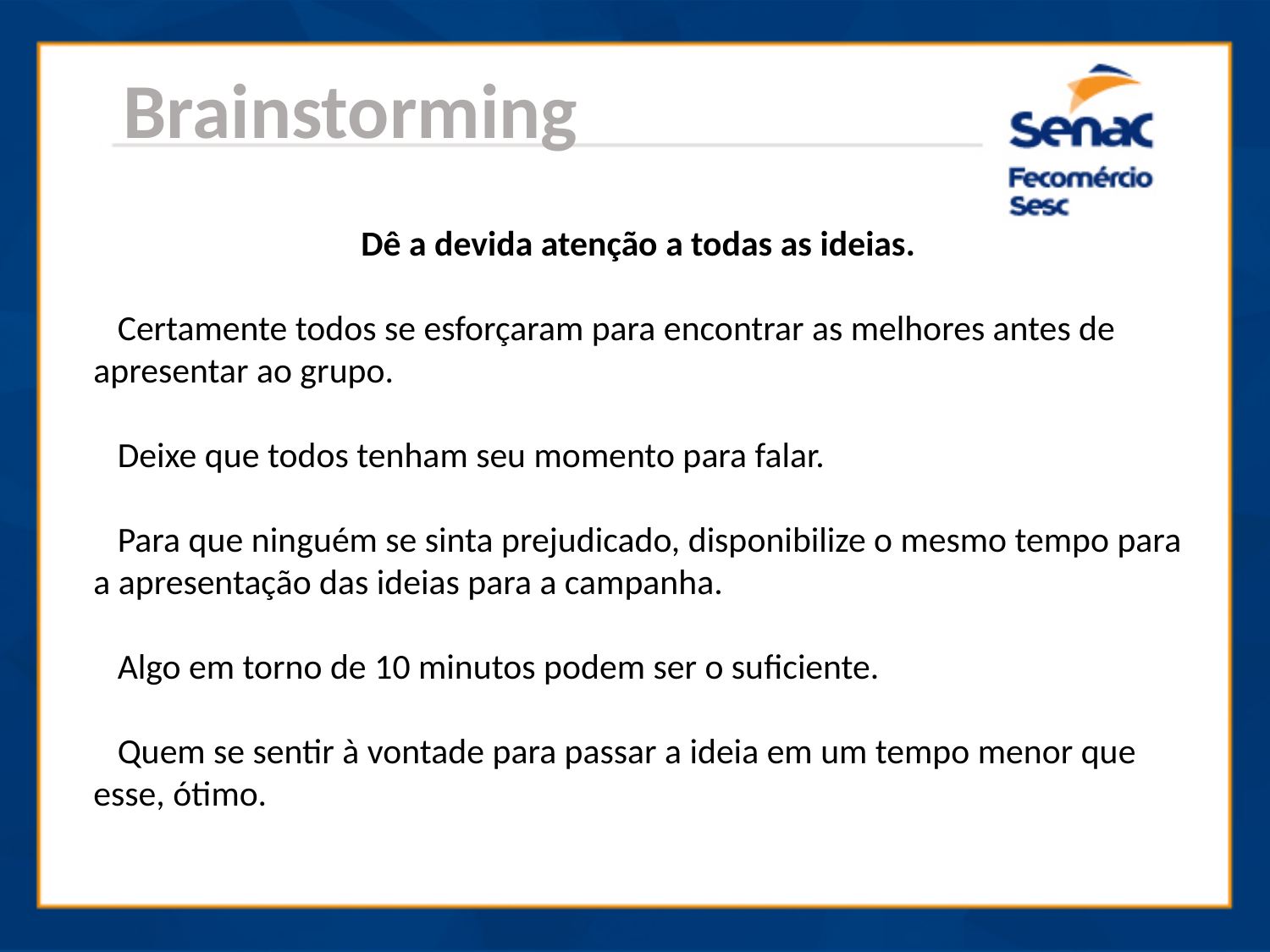

Brainstorming

Dê a devida atenção a todas as ideias.

   Certamente todos se esforçaram para encontrar as melhores antes de apresentar ao grupo.

   Deixe que todos tenham seu momento para falar.

   Para que ninguém se sinta prejudicado, disponibilize o mesmo tempo para a apresentação das ideias para a campanha.

   Algo em torno de 10 minutos podem ser o suficiente.

   Quem se sentir à vontade para passar a ideia em um tempo menor que esse, ótimo.